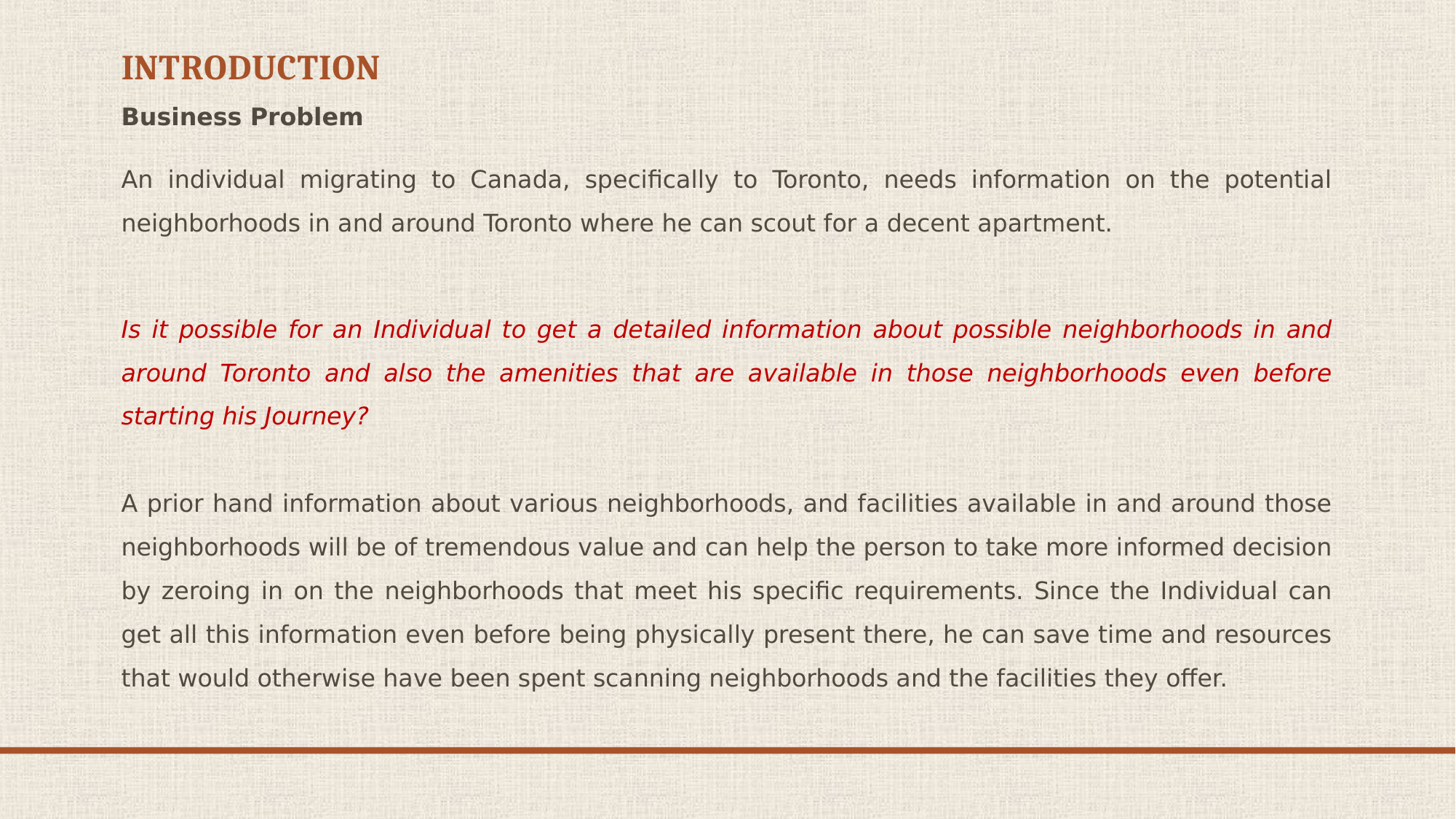

# introduction
Business Problem

An individual migrating to Canada, specifically to Toronto, needs information on the potential neighborhoods in and around Toronto where he can scout for a decent apartment.

Is it possible for an Individual to get a detailed information about possible neighborhoods in and around Toronto and also the amenities that are available in those neighborhoods even before starting his Journey?

A prior hand information about various neighborhoods, and facilities available in and around those neighborhoods will be of tremendous value and can help the person to take more informed decision by zeroing in on the neighborhoods that meet his specific requirements. Since the Individual can get all this information even before being physically present there, he can save time and resources that would otherwise have been spent scanning neighborhoods and the facilities they offer.